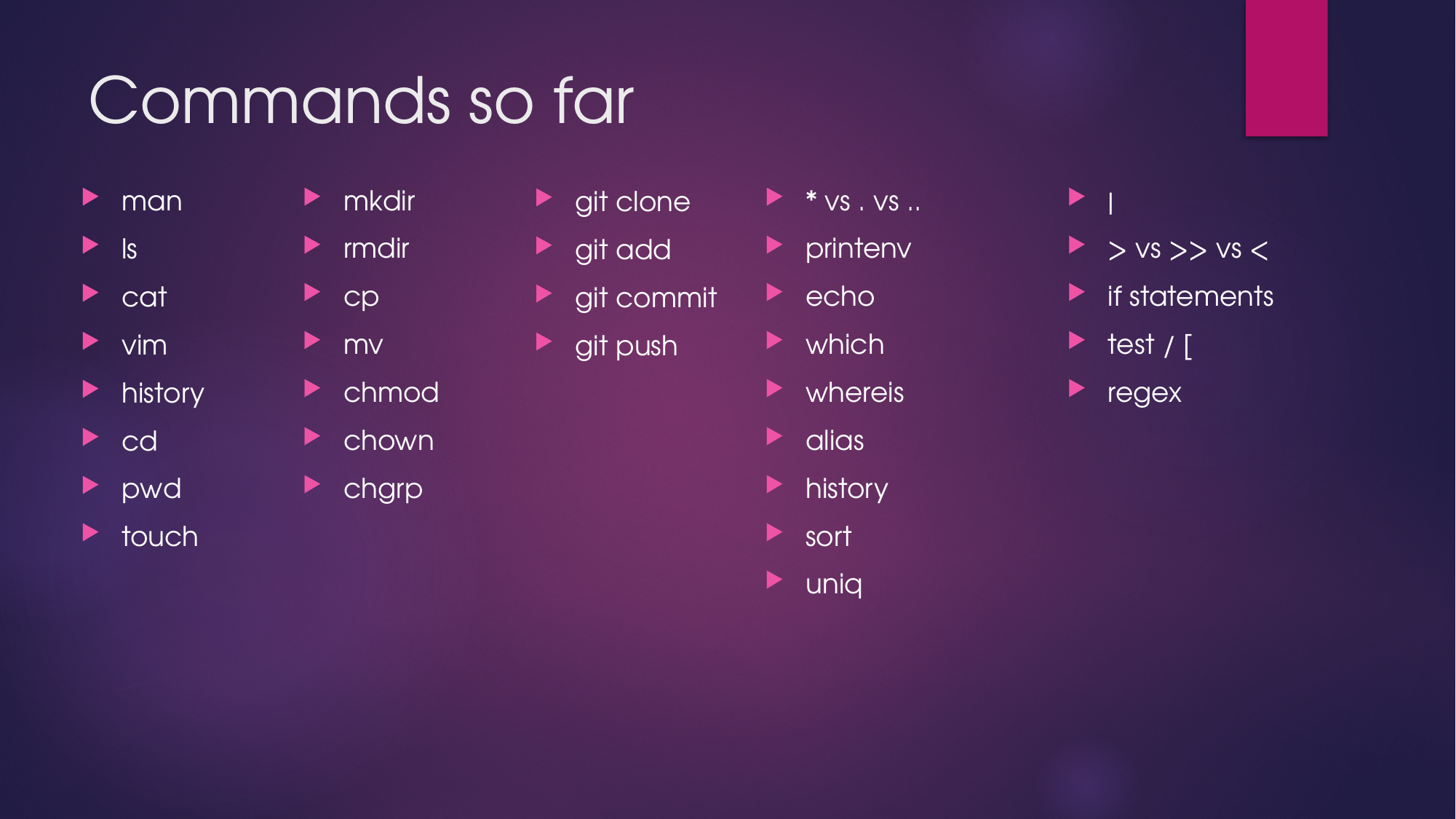

# Commands so far
mkdir
rmdir
cp
mv
chmod
chown
chgrp

* vs . vs ..
printenv
echo
which
whereis
alias
history
sort
uniq
|
> vs >> vs <
if statements
test / [
regex

man
ls
cat
vim
history
cd
pwd
touch
git clone
git add
git commit
git push